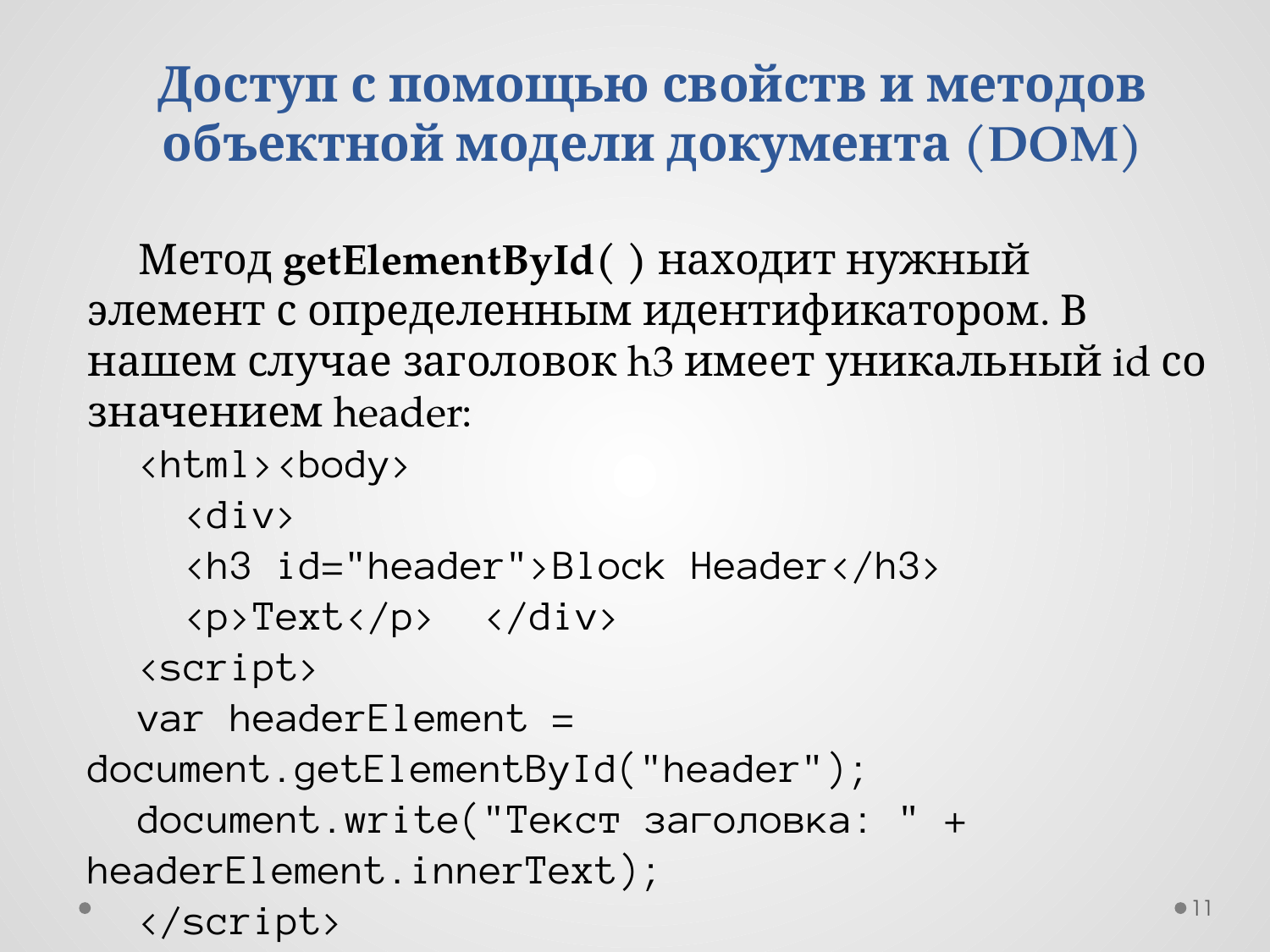

Доступ с помощью свойств и методов объектной модели документа (DOM)
Метод getElementById( ) находит нужный элемент с определенным идентификатором. В нашем случае заголовок h3 имеет уникальный id со значением header:
<html><body>
  <div>
  <h3 id="header">Block Header</h3>
  <p>Text</p>  </div>
<script>
var headerElement = document.getElementById("header");
document.write("Текст заголовка: " + headerElement.innerText);
</script>
</body> </html>
11